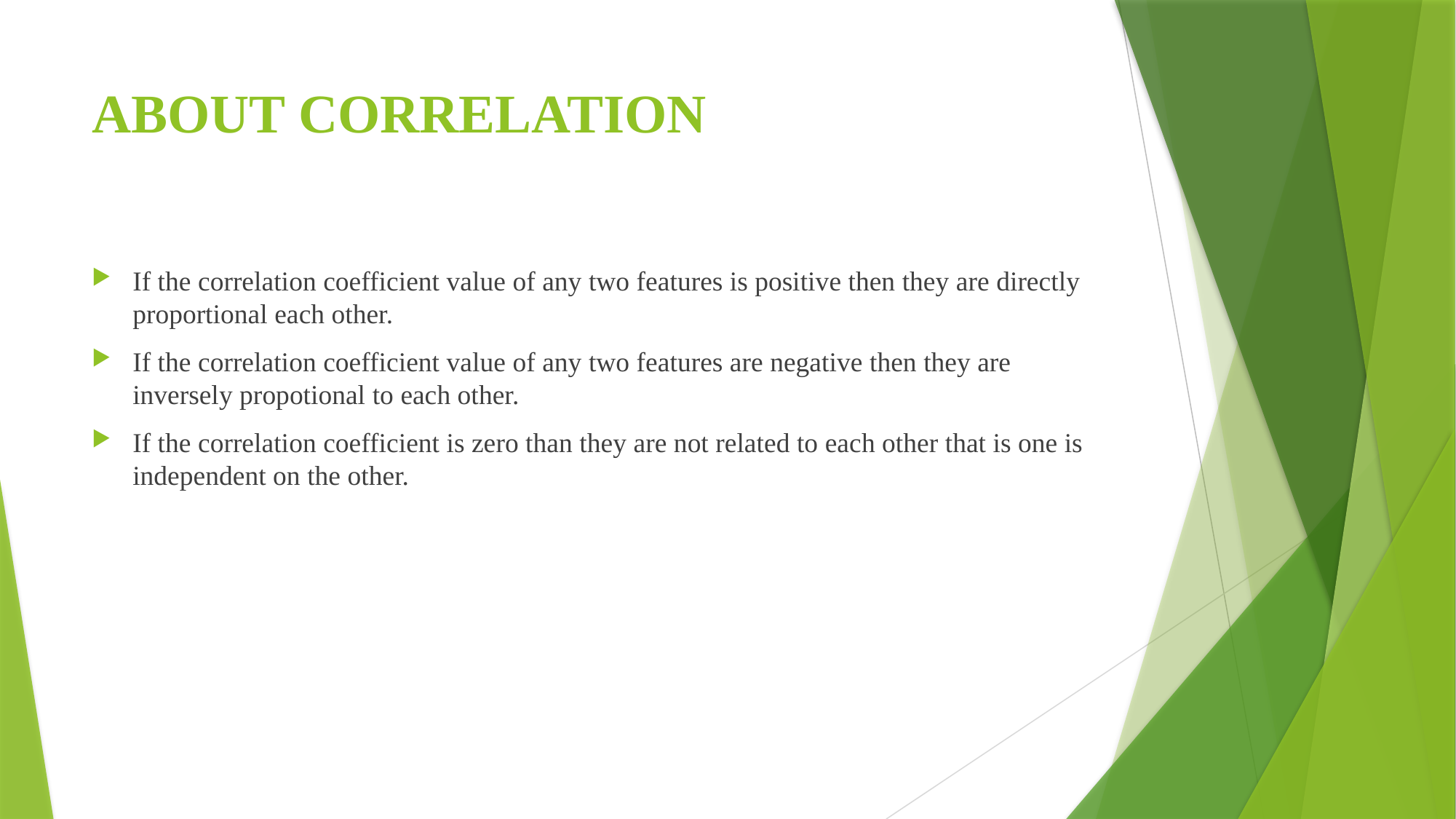

# ABOUT CORRELATION
If the correlation coefficient value of any two features is positive then they are directly proportional each other.
If the correlation coefficient value of any two features are negative then they are inversely propotional to each other.
If the correlation coefficient is zero than they are not related to each other that is one is independent on the other.